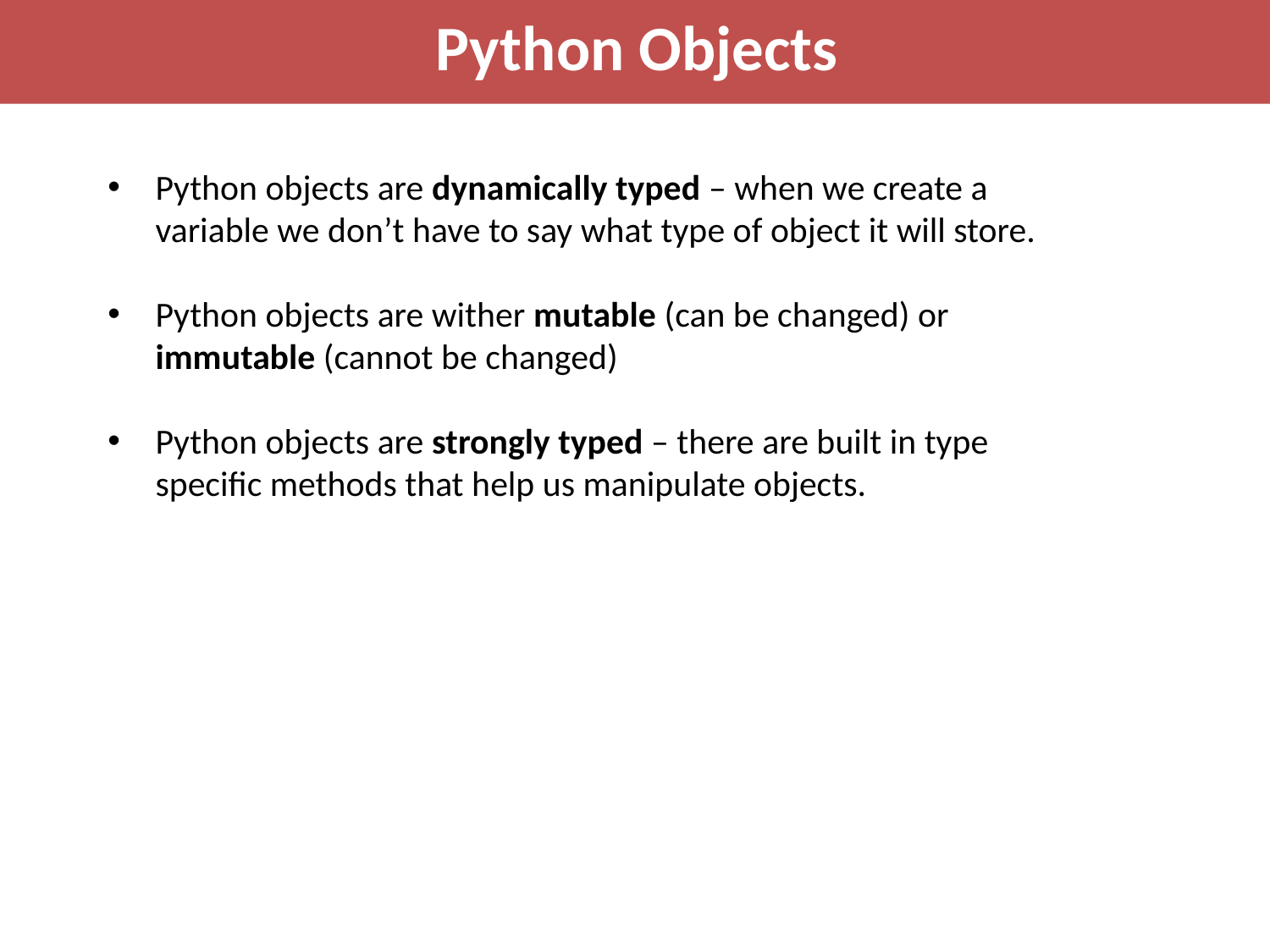

Python Objects

Python objects are dynamically typed – when we create a variable we don’t have to say what type of object it will store.

Python objects are wither mutable (can be changed) or immutable (cannot be changed)

Python objects are strongly typed – there are built in type specific methods that help us manipulate objects.